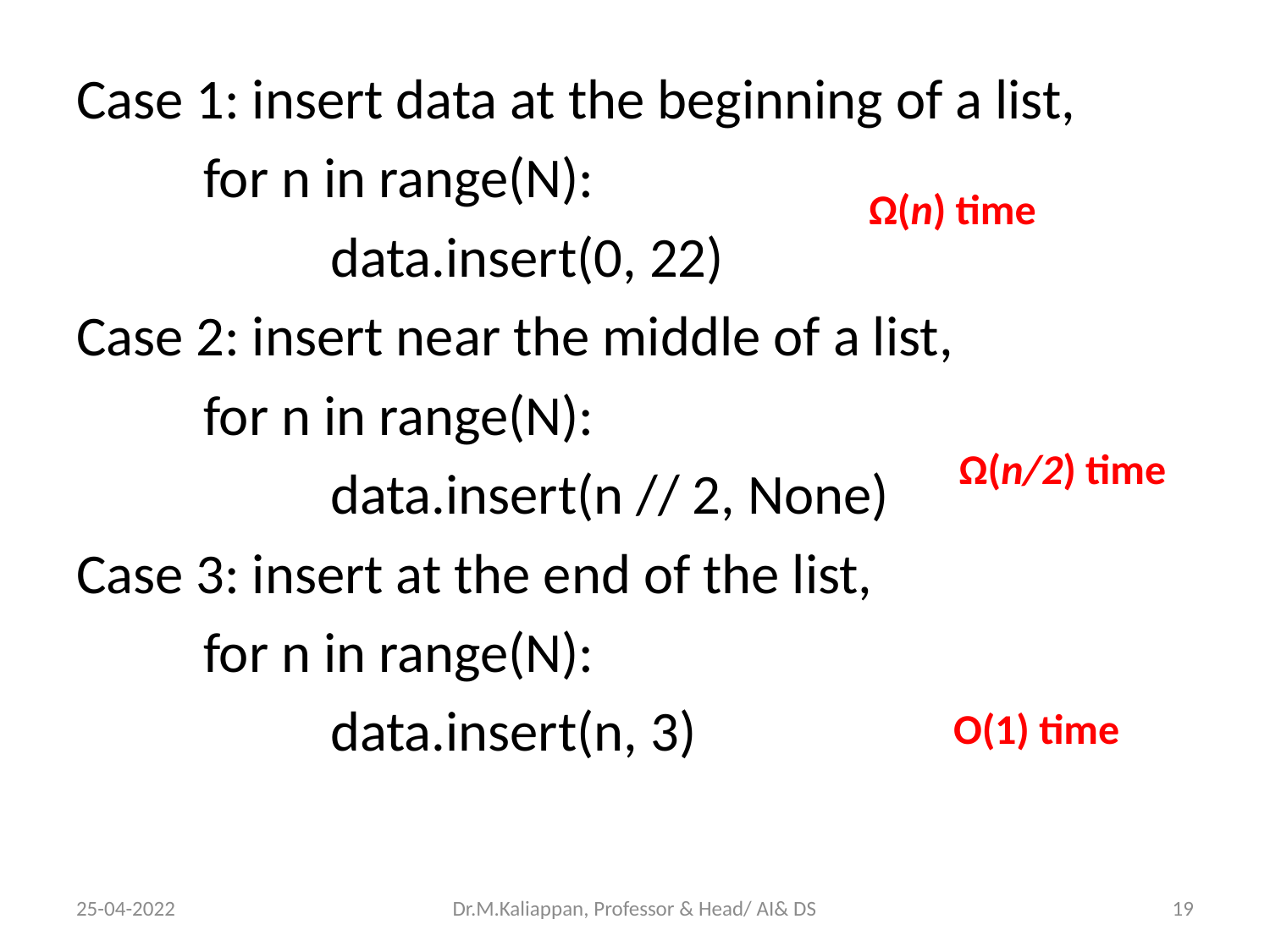

Case 1: insert data at the beginning of a list,
	for n in range(N):
		data.insert(0, 22)
Case 2: insert near the middle of a list,
	for n in range(N):
		data.insert(n // 2, None)
Case 3: insert at the end of the list,
	for n in range(N):
		data.insert(n, 3)
Ω(n) time
Ω(n/2) time
O(1) time
25-04-2022
Dr.M.Kaliappan, Professor & Head/ AI& DS
19